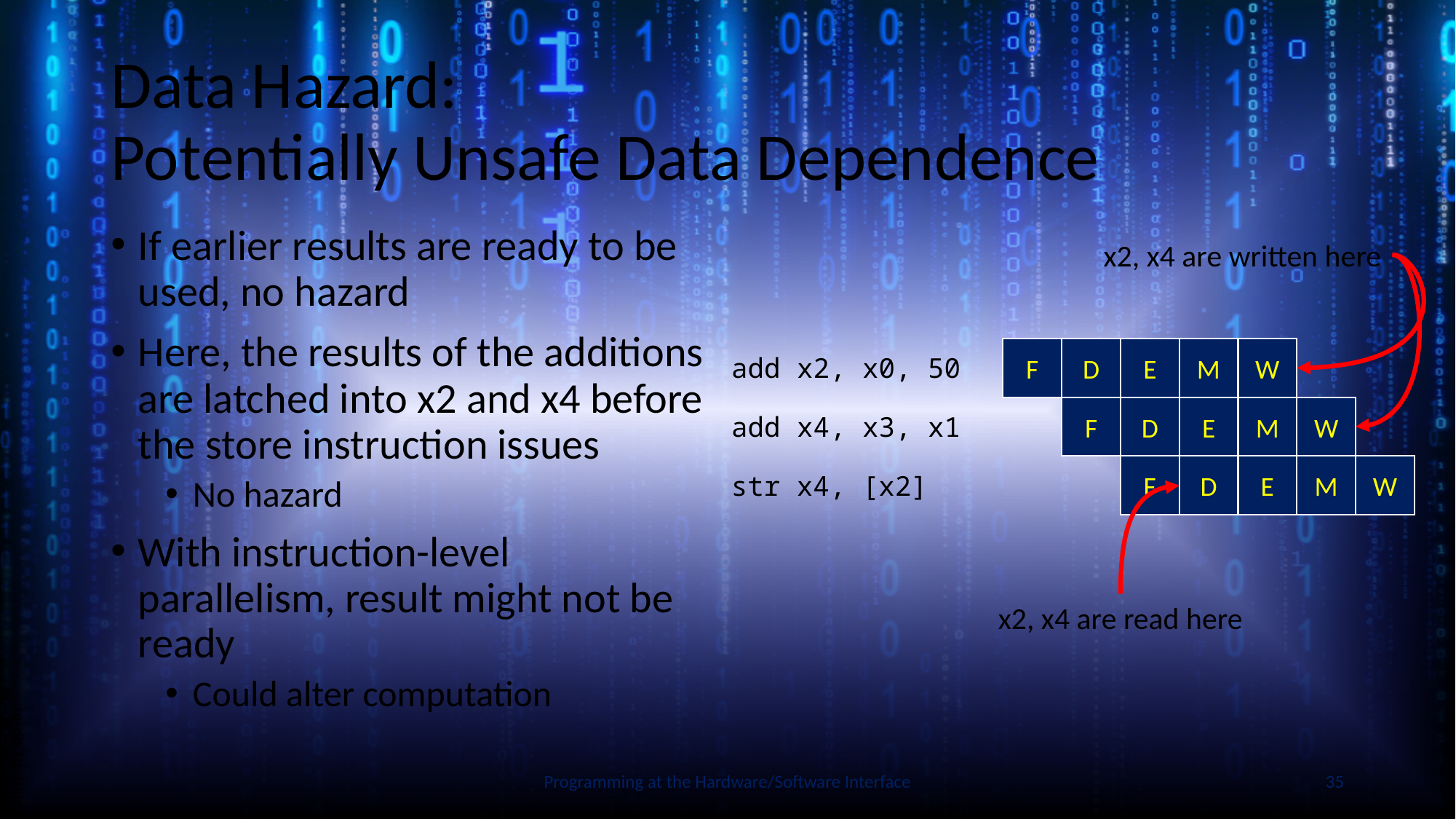

# Data Hazard: Potentially Unsafe Data Dependence
If earlier results are ready to be used, no hazard
Here, the results of the additions are latched into x2 and x4 before the store instruction issues
No hazard
With instruction-level parallelism, result might not be ready
Could alter computation
x2, x4 are written here
F
D
E
M
W
add x2, x0, 50
F
D
E
M
W
add x4, x3, x1
F
D
E
M
W
str x4, [x2]
Slide by Bohn
x2, x4 are read here
Programming at the Hardware/Software Interface
35